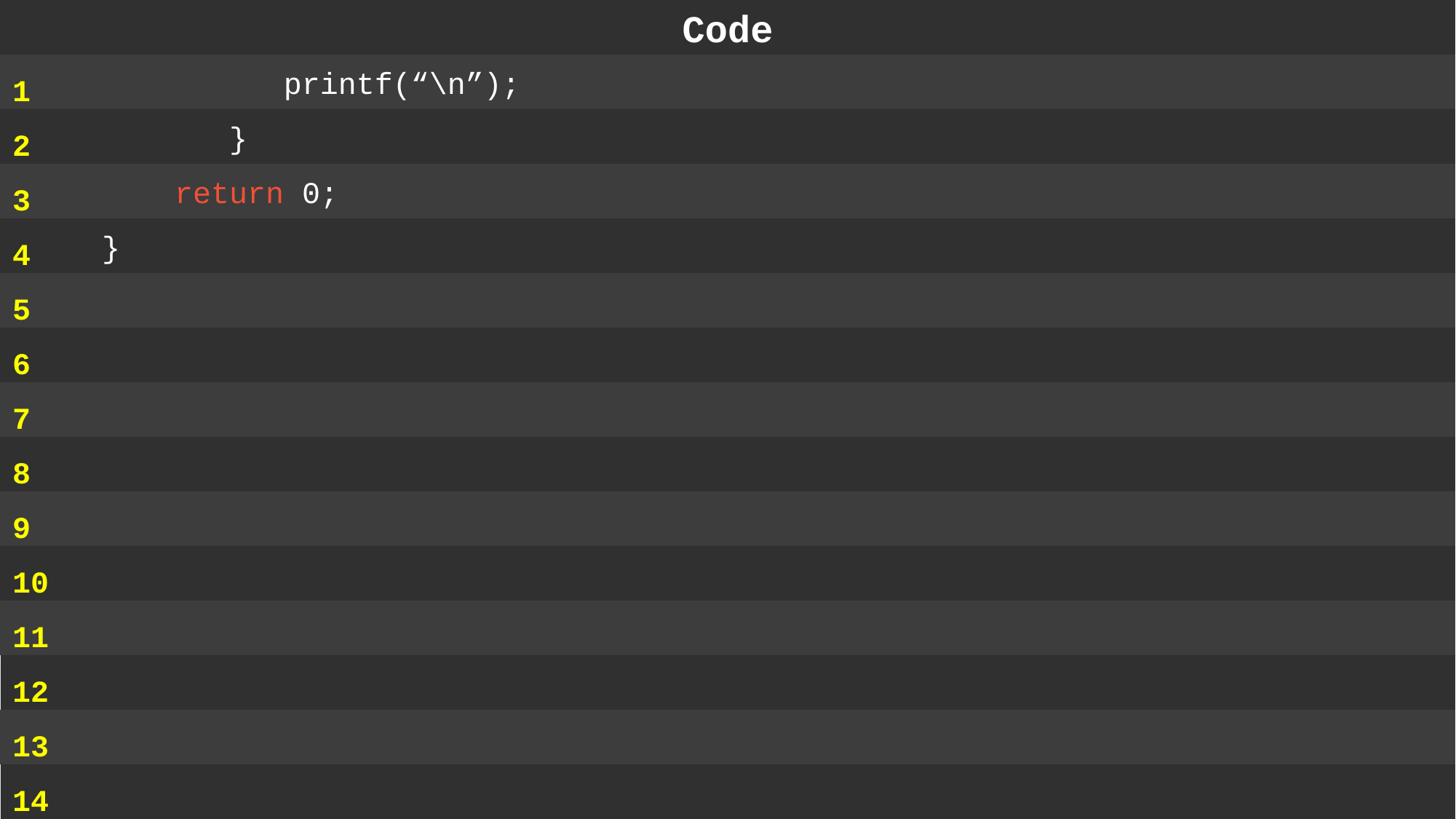

Code
1
2
3
4
5
6
7
8
9
10
11
12
13
14
  	   	printf(“\n”);
  	   }
      return 0;
  }